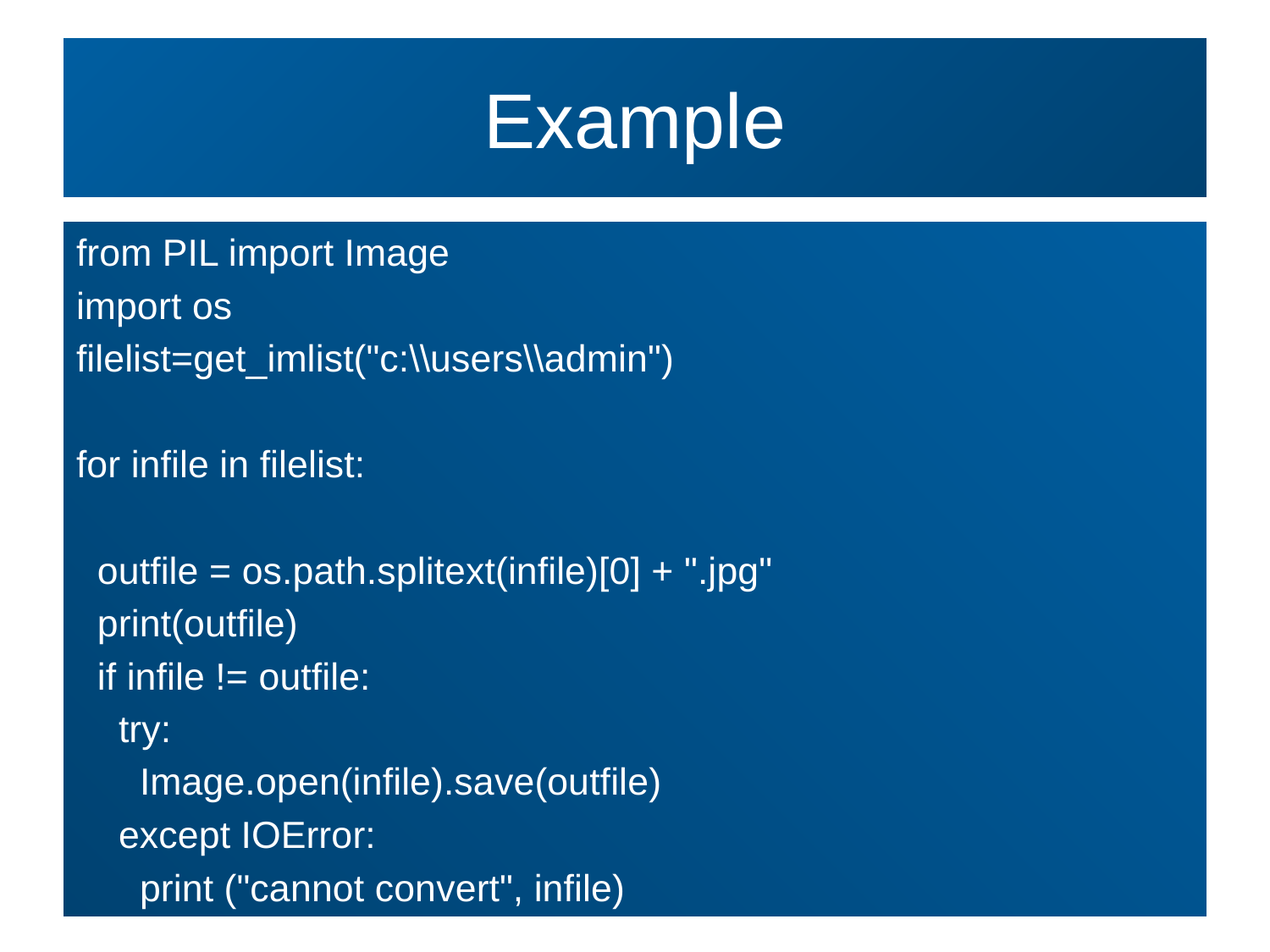

# Example
from PIL import Image
import os
filelist=get_imlist("c:\\users\\admin")

for infile in filelist:

  outfile = os.path.splitext(infile)[0] + ".jpg"
  print(outfile)
  if infile != outfile:
    try:
      Image.open(infile).save(outfile)
    except IOError:
      print ("cannot convert", infile)